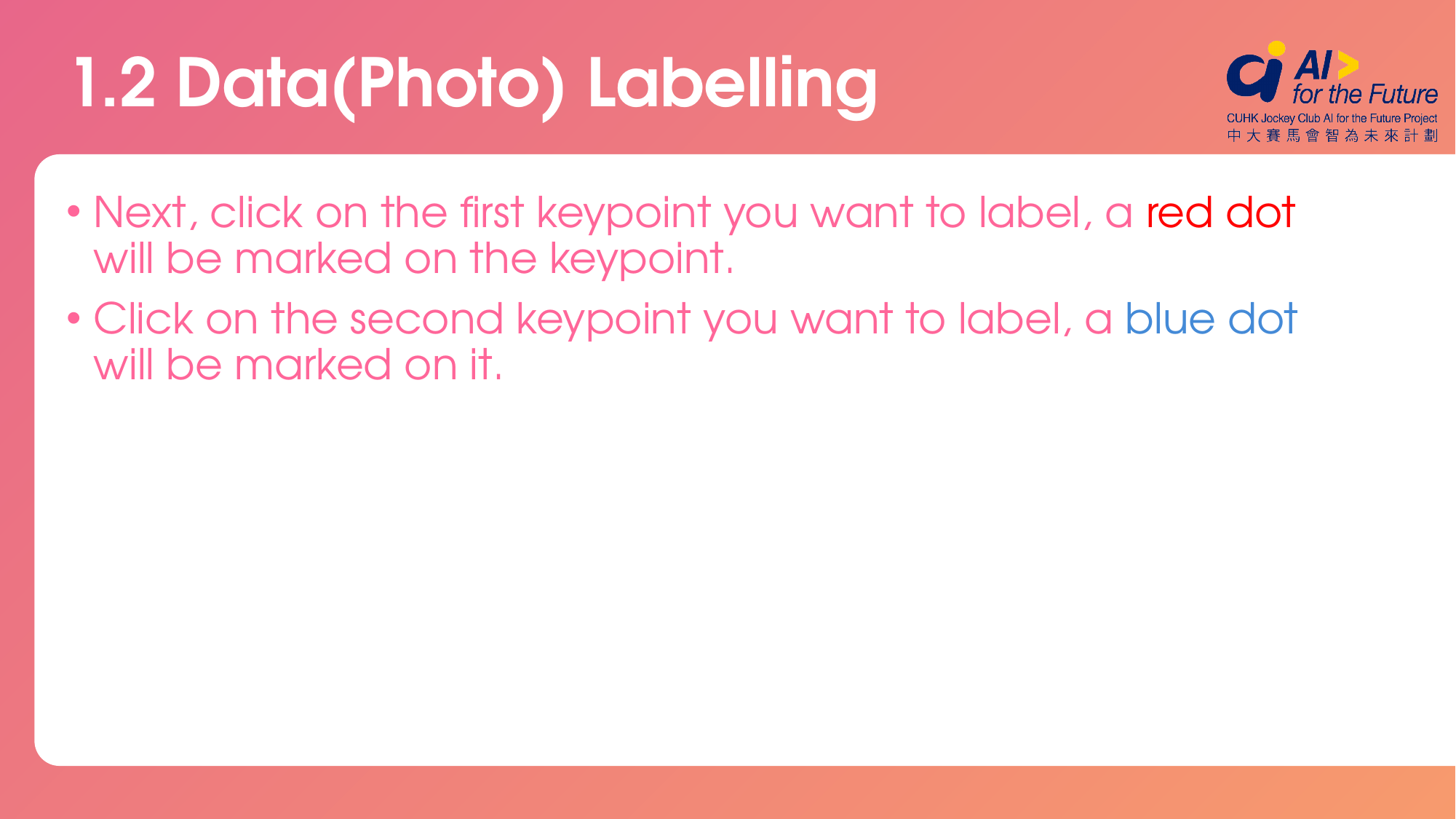

# 1.2 Data(Photo) Labelling
Next, click on the first keypoint you want to label, a red dot will be marked on the keypoint.
Click on the second keypoint you want to label, a blue dot will be marked on it.